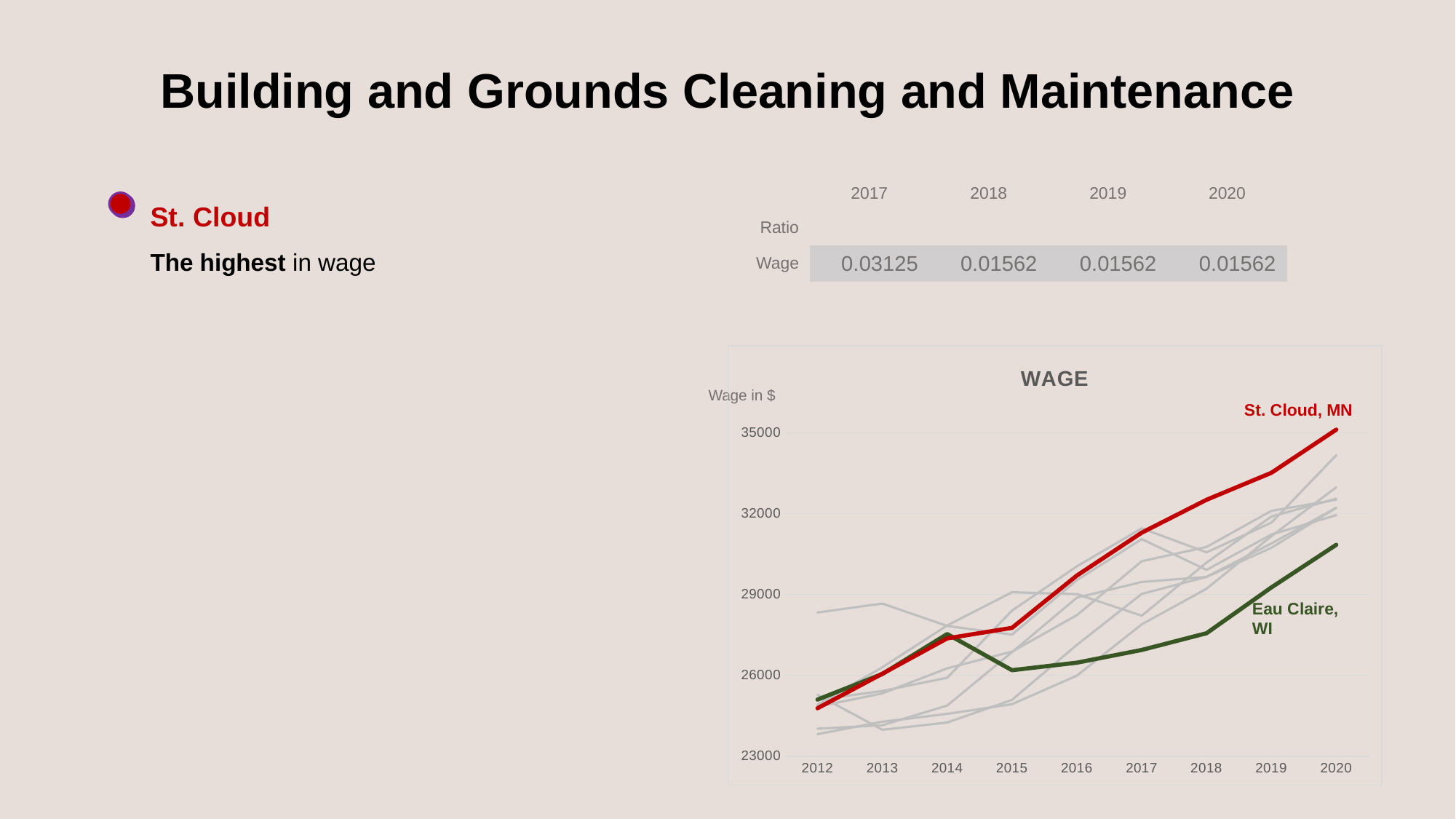

Building and Grounds Cleaning and Maintenance
St. Cloud
The highest in wage

|  | 2017 | 2018 | 2019 | 2020 |
| --- | --- | --- | --- | --- |
| Ratio |  |  |  |  |
| Wage | 0.03125 | 0.01562 | 0.01562 | 0.01562 |

### Chart: WAGE

| Category | Cedar Rapids, IA | Fargo, ND | Grand Forks, ND | Mankato, MN | Rochester, MN | Duluth, MN | Dubuque, IA | Eau Claire, WI | St. Cloud, MN |
|---|---|---|---|---|---|---|---|---|---|
| 2012 | 24910.0 | 24840.0 | 24020.0 | 25090.0 | 28330.0 | 25280.0 | 23820.0 | 25100.0 | 24780.0 |
| 2013 | 26300.0 | 25330.0 | 24150.0 | 25420.0 | 28660.0 | 23980.0 | 24280.0 | 26050.0 | 26060.0 |
| 2014 | 27850.0 | 26260.0 | 24880.0 | 25910.0 | 27830.0 | 24250.0 | 24570.0 | 27530.0 | 27370.0 |
| 2015 | 29080.0 | 26880.0 | 26860.0 | 28400.0 | 27510.0 | 25090.0 | 24930.0 | 26190.0 | 27760.0 |
| 2016 | 29010.0 | 28230.0 | 28880.0 | 30040.0 | 29530.0 | 27130.0 | 25990.0 | 26470.0 | 29700.0 |
| 2017 | 28210.0 | 30230.0 | 29460.0 | 31450.0 | 31050.0 | 29020.0 | 27890.0 | 26940.0 | 31290.0 |
| 2018 | 30180.0 | 30760.0 | 29650.0 | 30560.0 | 29910.0 | 29650.0 | 29210.0 | 27560.0 | 32510.0 |
| 2019 | 31890.0 | 32100.0 | 30730.0 | 31660.0 | 31220.0 | 30890.0 | 31160.0 | 29260.0 | 33510.0 |
| 2020 | 32550.0 | 32510.0 | 32210.0 | 34160.0 | 31940.0 | 32210.0 | 32970.0 | 30840.0 | 35110.0 |
Wage in $